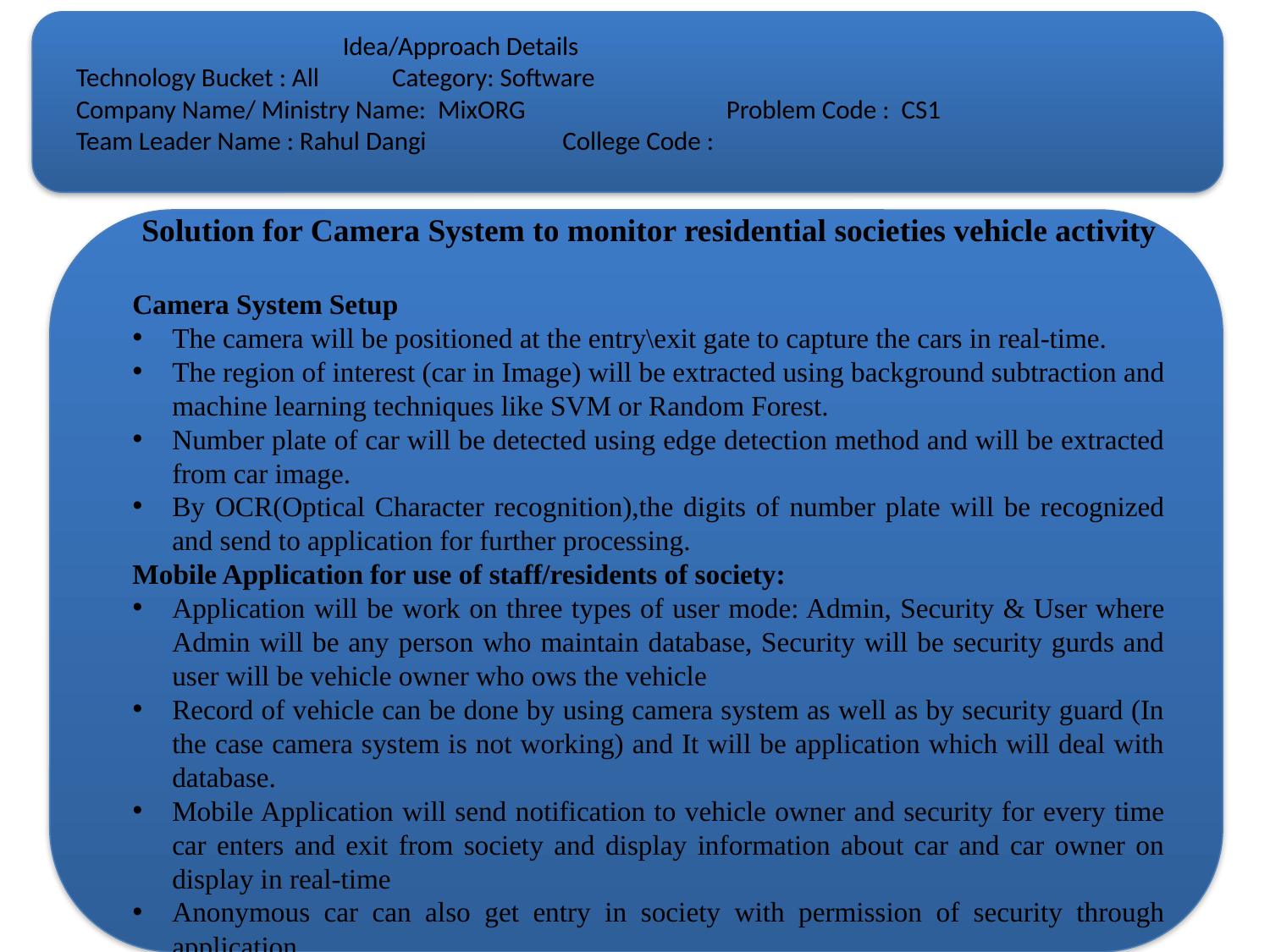

Idea/Approach Details
Technology Bucket : All							Category: Software
Company Name/ Ministry Name:  MixORG                                  Problem Code :  CS1
Team Leader Name : Rahul Dangi					           College Code :
Solution for Camera System to monitor residential societies vehicle activity

Camera System Setup
The camera will be positioned at the entry\exit gate to capture the cars in real-time.
The region of interest (car in Image) will be extracted using background subtraction and machine learning techniques like SVM or Random Forest.
Number plate of car will be detected using edge detection method and will be extracted from car image.
By OCR(Optical Character recognition),the digits of number plate will be recognized and send to application for further processing.
Mobile Application for use of staff/residents of society:
Application will be work on three types of user mode: Admin, Security & User where Admin will be any person who maintain database, Security will be security gurds and user will be vehicle owner who ows the vehicle
Record of vehicle can be done by using camera system as well as by security guard (In the case camera system is not working) and It will be application which will deal with database.
Mobile Application will send notification to vehicle owner and security for every time car enters and exit from society and display information about car and car owner on display in real-time
Anonymous car can also get entry in society with permission of security through application